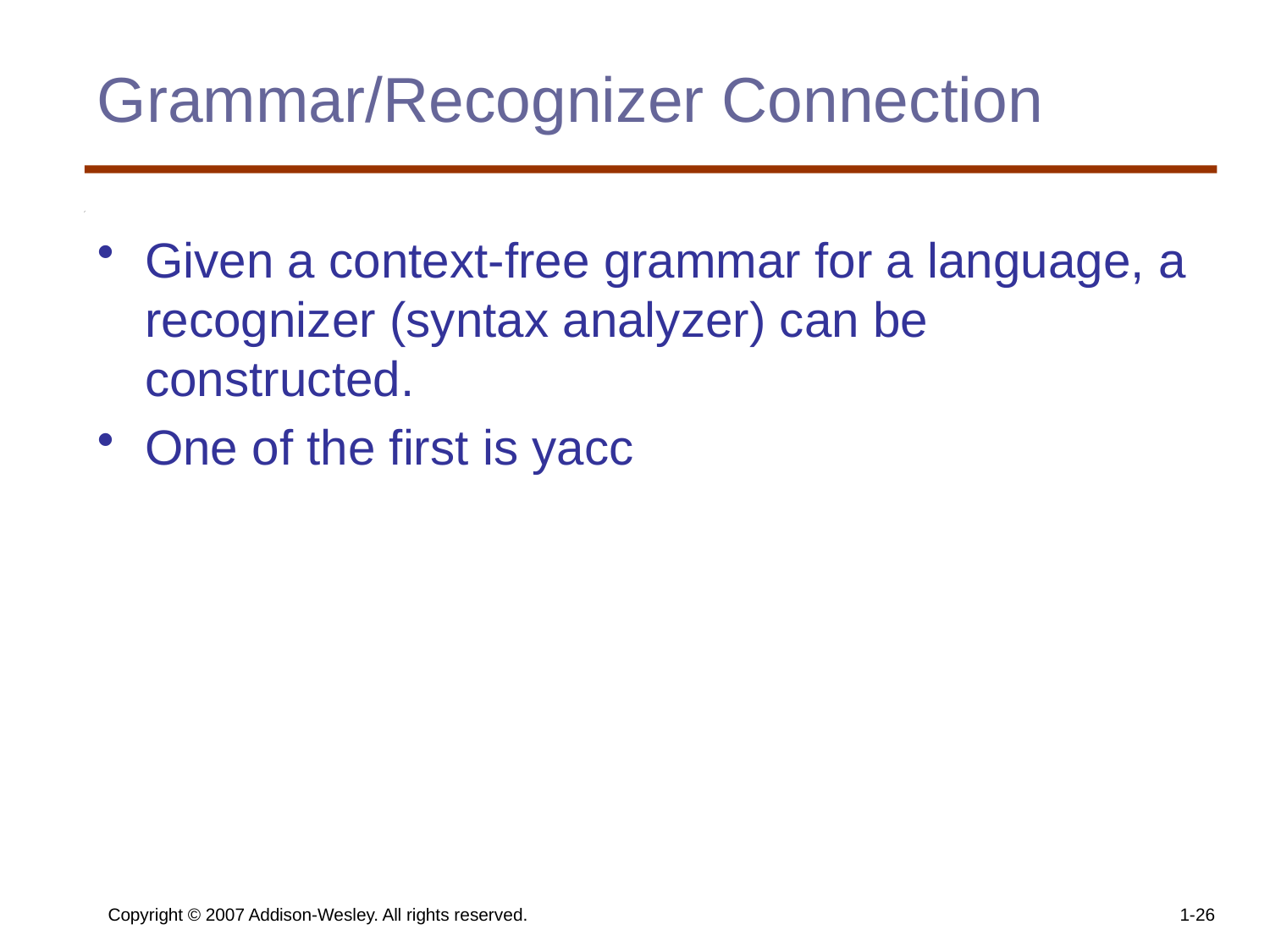

# Grammar/Recognizer Connection
Given a context-free grammar for a language, a recognizer (syntax analyzer) can be constructed.
One of the first is yacc
Copyright © 2007 Addison-Wesley. All rights reserved.
1-26